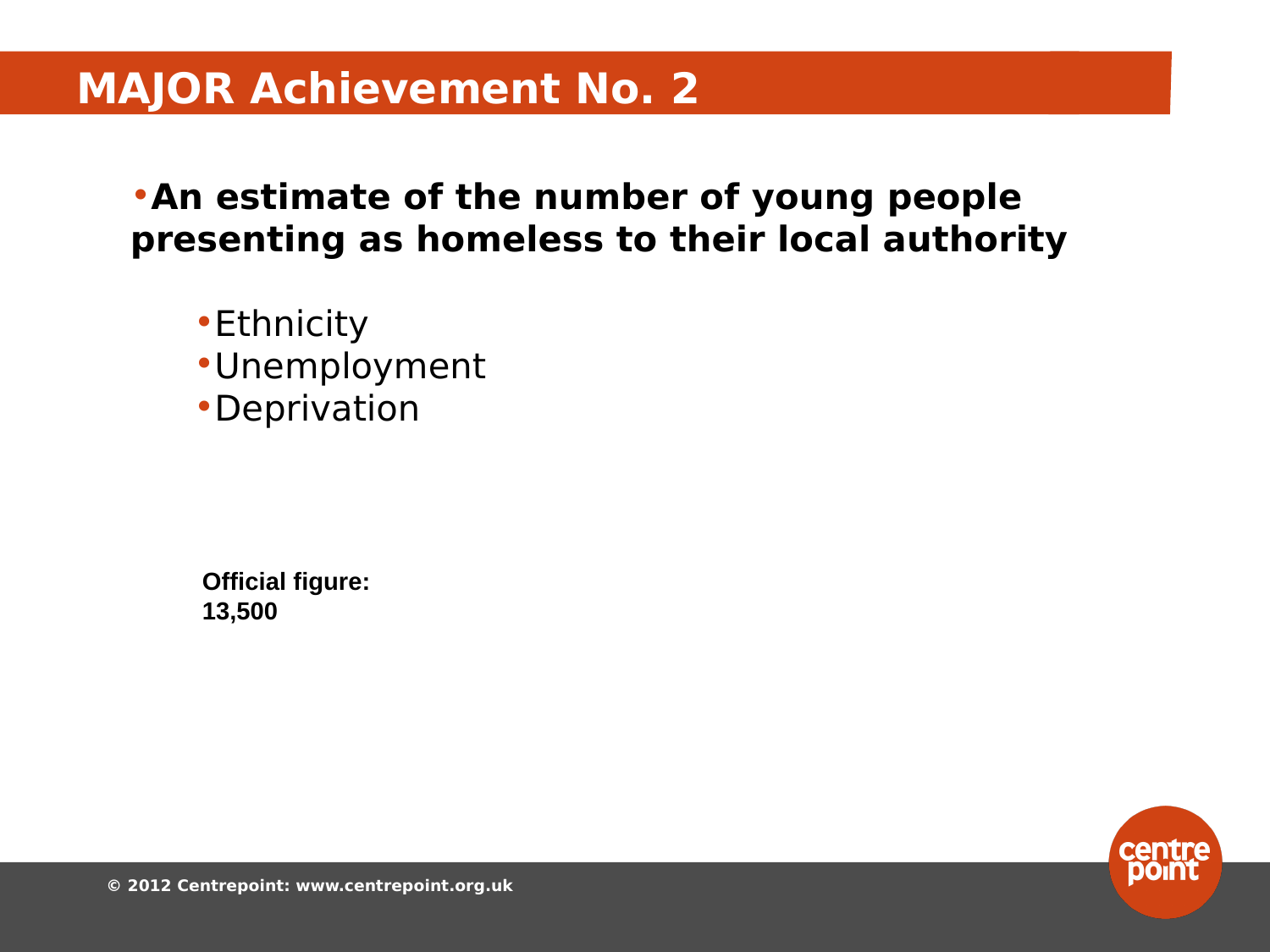

# MAJOR Achievement No. 2
An estimate of the number of young people presenting as homeless to their local authority

Ethnicity
Unemployment
Deprivation

Official figure:
13,500